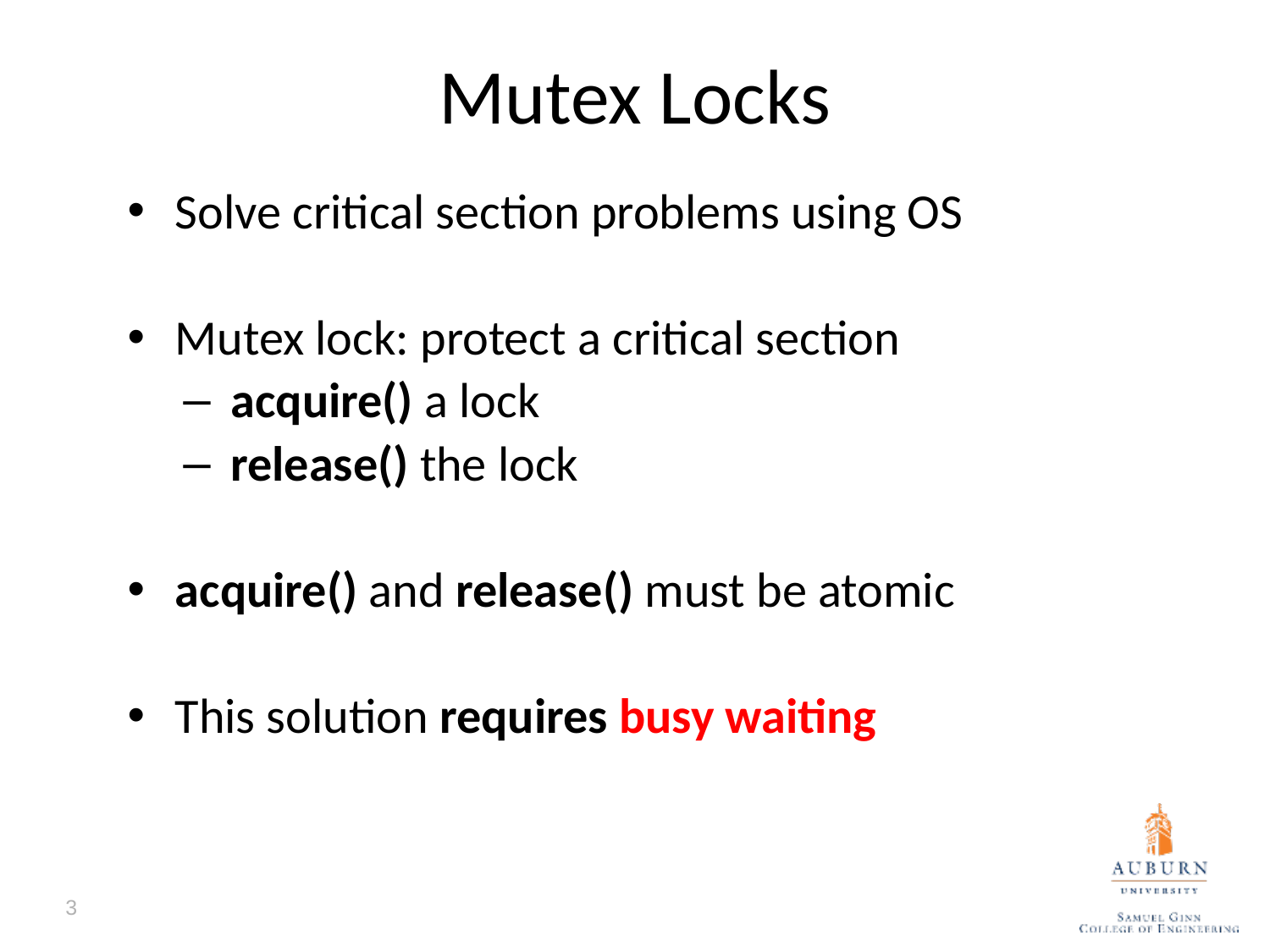

# Mutex Locks
Solve critical section problems using OS

Mutex lock: protect a critical section
acquire() a lock
release() the lock

acquire() and release() must be atomic

This solution requires busy waiting

3